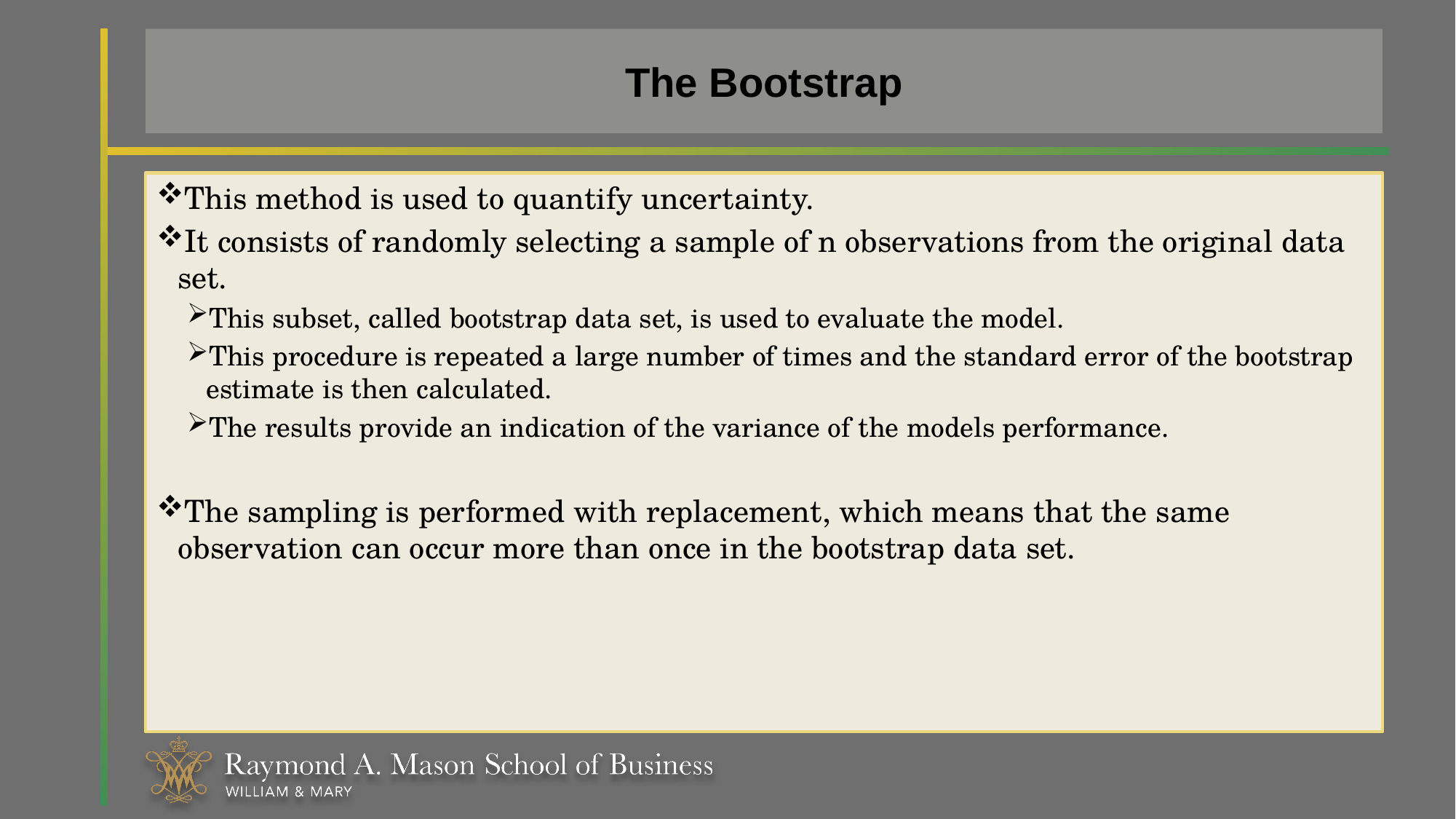

# The Bootstrap
This method is used to quantify uncertainty.
It consists of randomly selecting a sample of n observations from the original data set.
This subset, called bootstrap data set, is used to evaluate the model.
This procedure is repeated a large number of times and the standard error of the bootstrap estimate is then calculated.
The results provide an indication of the variance of the models performance.

The sampling is performed with replacement, which means that the same observation can occur more than once in the bootstrap data set.